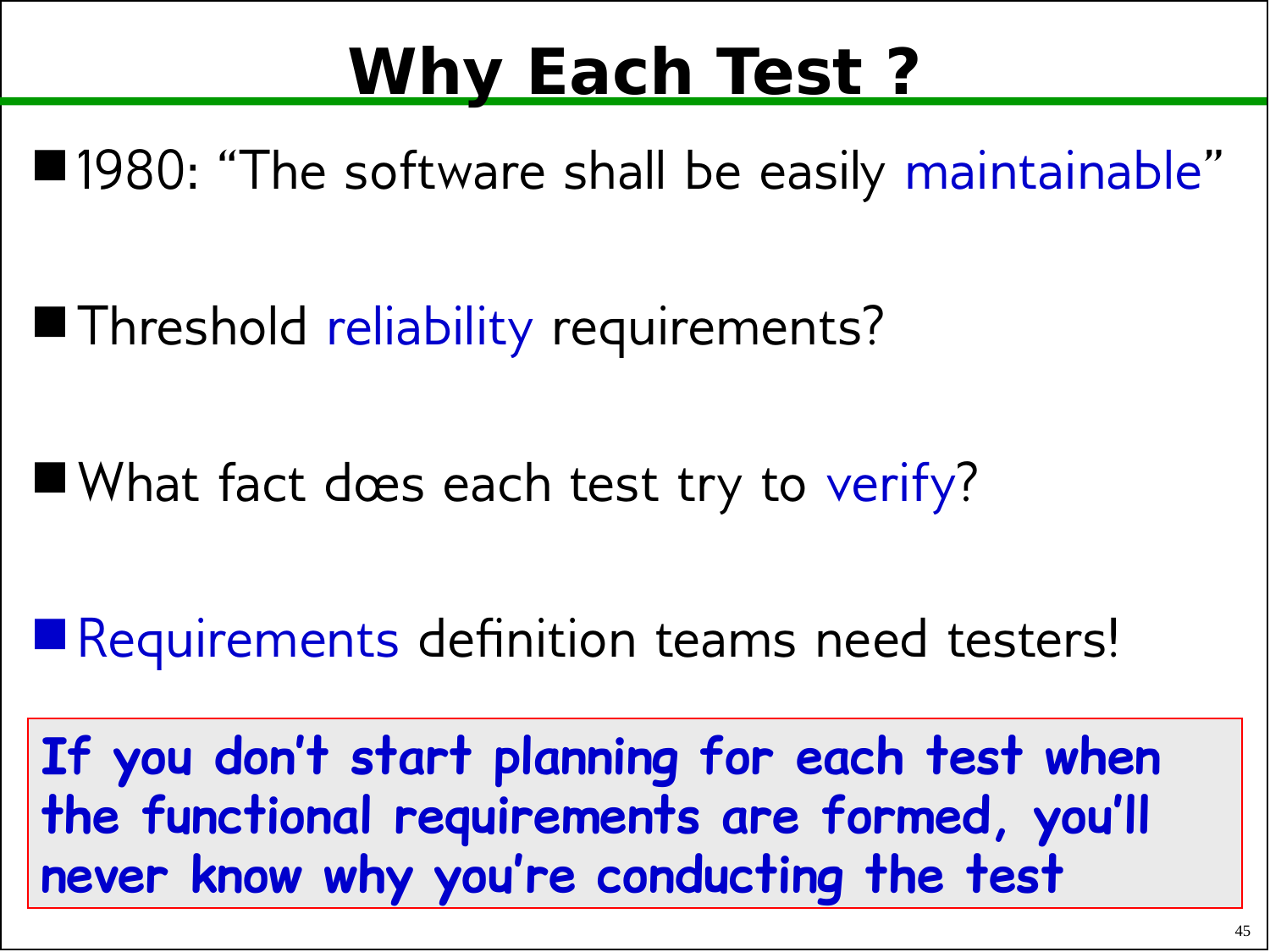

# Why Each Test ?
1980: “The software shall be easily maintainable”

Threshold reliability requirements?

What fact does each test try to verify?

Requirements definition teams need testers!
If you don’t start planning for each test when the functional requirements are formed, you’ll never know why you’re conducting the test
45